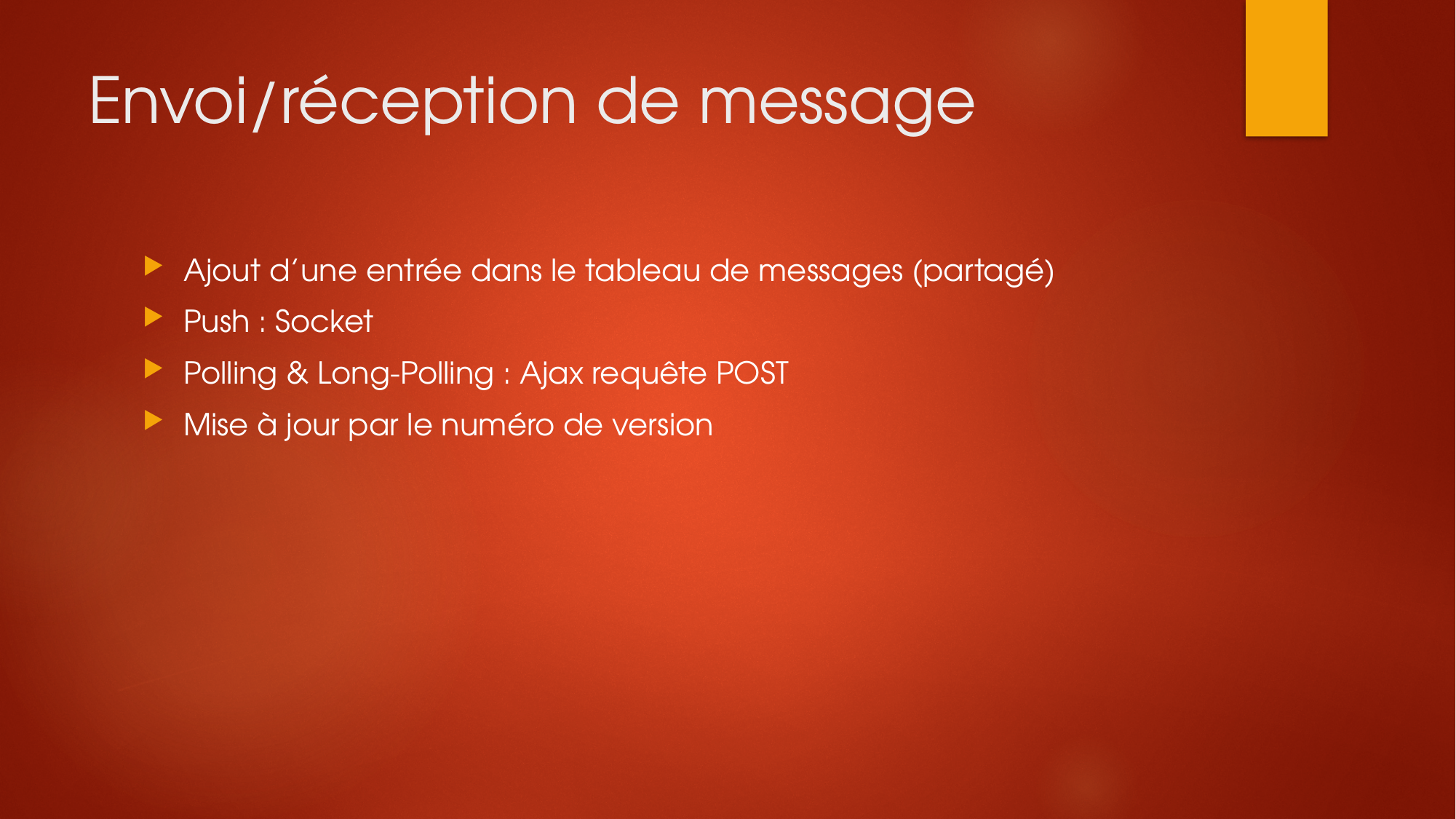

# Envoi/réception de message
Ajout d’une entrée dans le tableau de messages (partagé)
Push : Socket
Polling & Long-Polling : Ajax requête POST
Mise à jour par le numéro de version